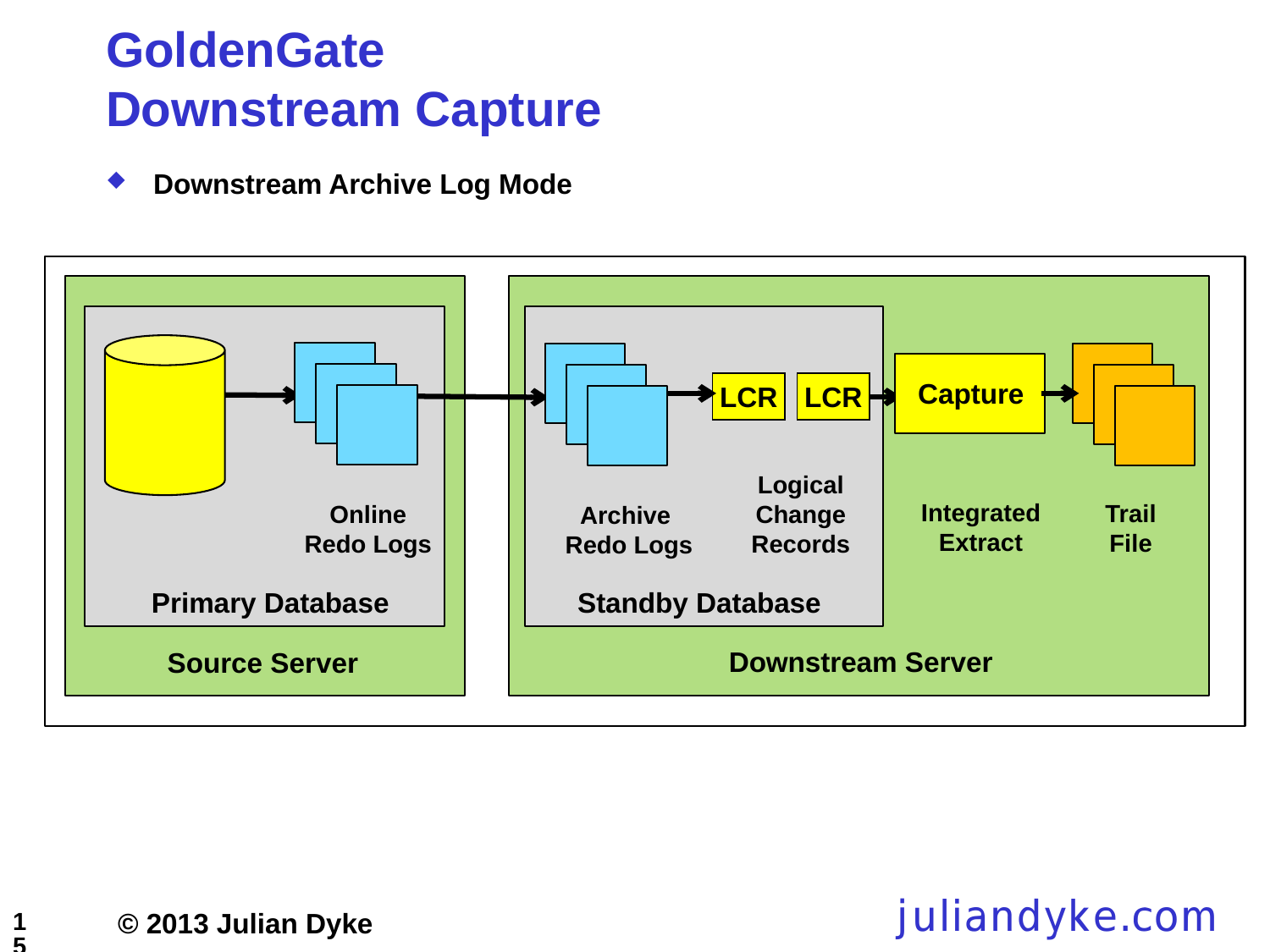

# GoldenGate Downstream Capture
Downstream Archive Log Mode

Capture
LCR
LCR
Logical
Change Records
Integrated
Extract
Trail
File
Online
Redo Logs
Archive
Redo Logs
Primary Database
Standby Database
Downstream Server
Source Server
15